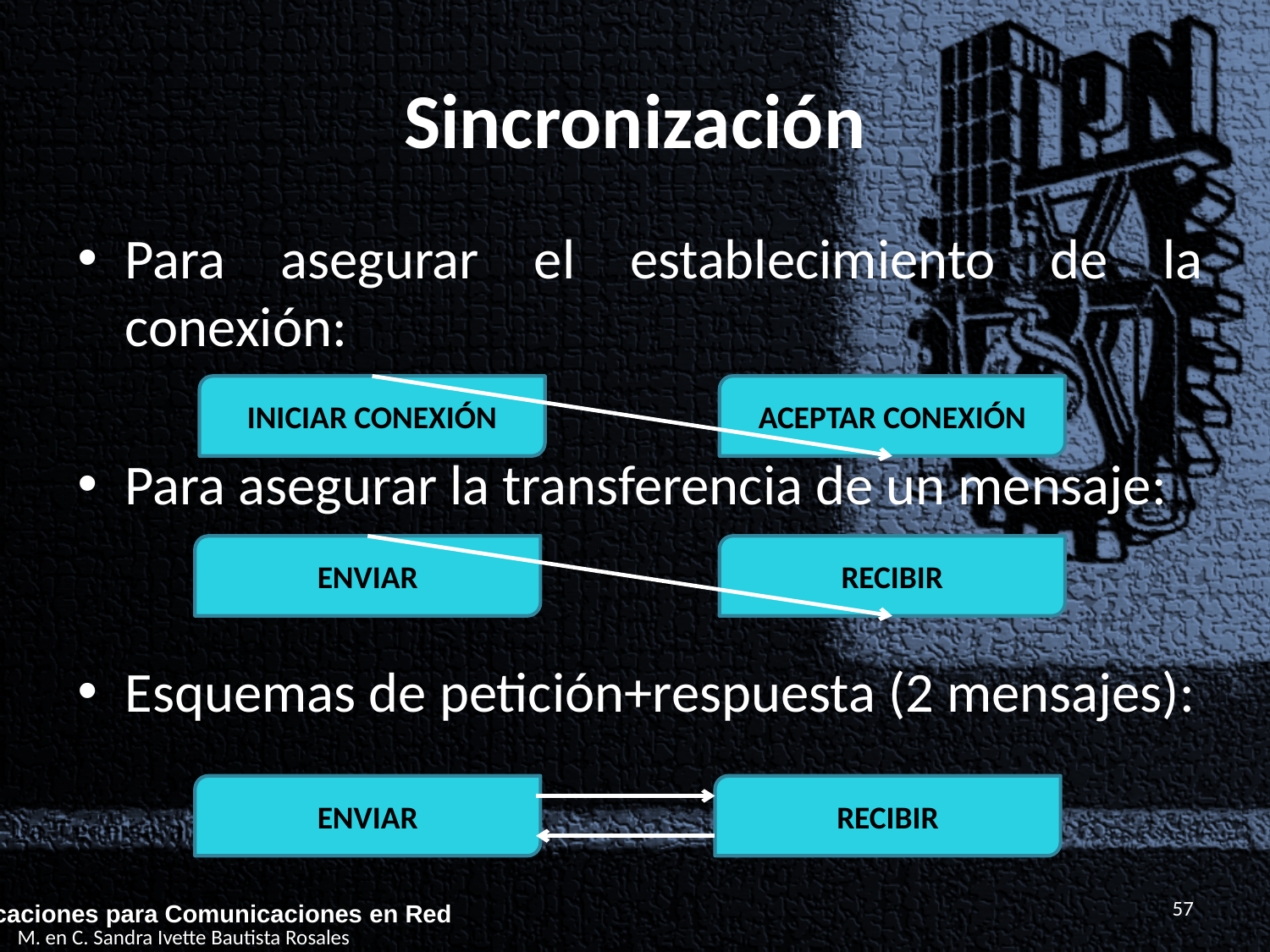

# Sincronización
Para asegurar el establecimiento de la conexión:

Para asegurar la transferencia de un mensaje:

Esquemas de petición+respuesta (2 mensajes):

INICIAR CONEXIÓN
ACEPTAR CONEXIÓN
ENVIAR
RECIBIR
ENVIAR
RECIBIR
57
Aplicaciones para Comunicaciones en Red
M. en C. Sandra Ivette Bautista Rosales